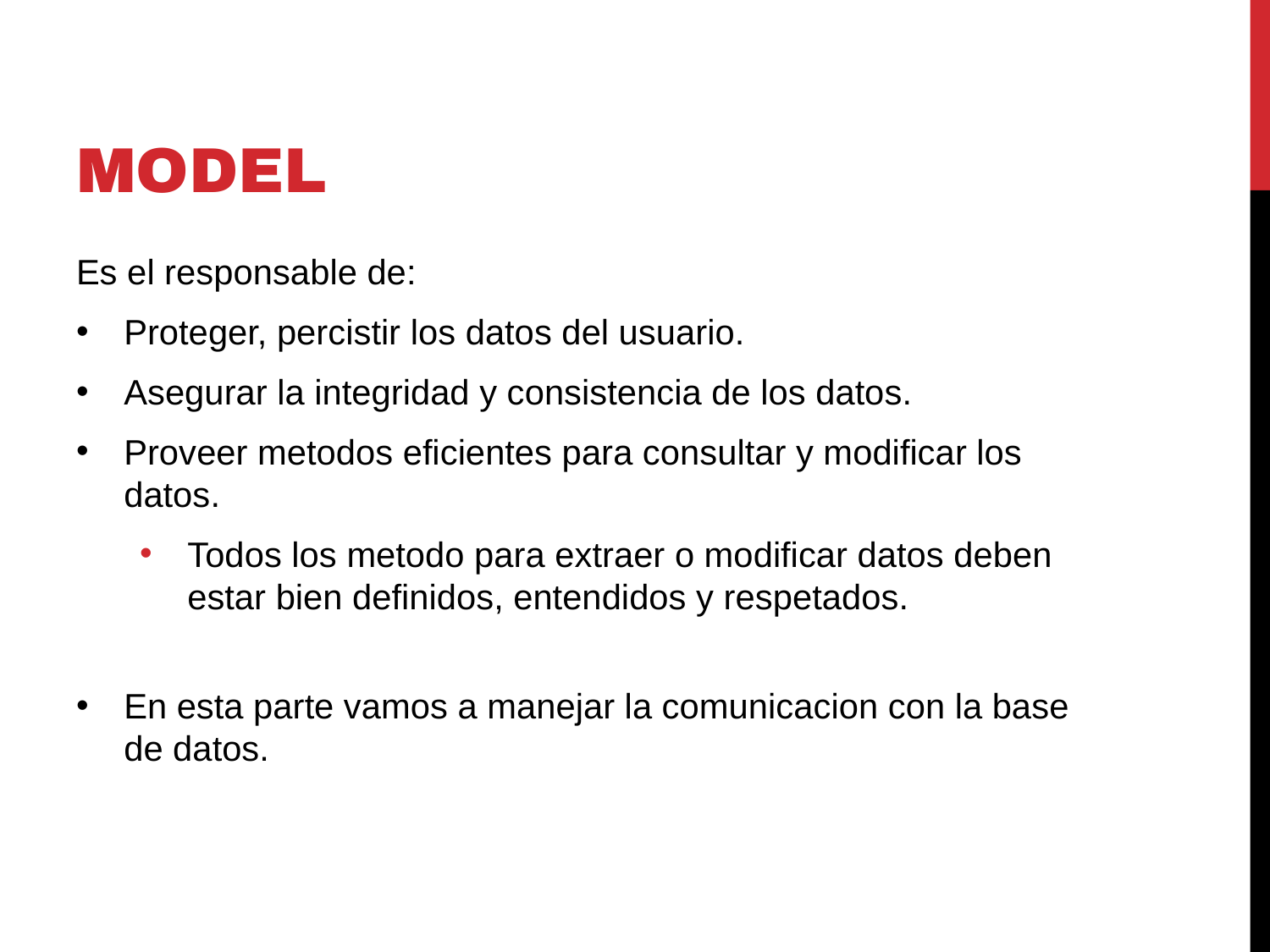

# Model
Es el responsable de:
Proteger, percistir los datos del usuario.
Asegurar la integridad y consistencia de los datos.
Proveer metodos eficientes para consultar y modificar los datos.
Todos los metodo para extraer o modificar datos deben estar bien definidos, entendidos y respetados.

En esta parte vamos a manejar la comunicacion con la base de datos.